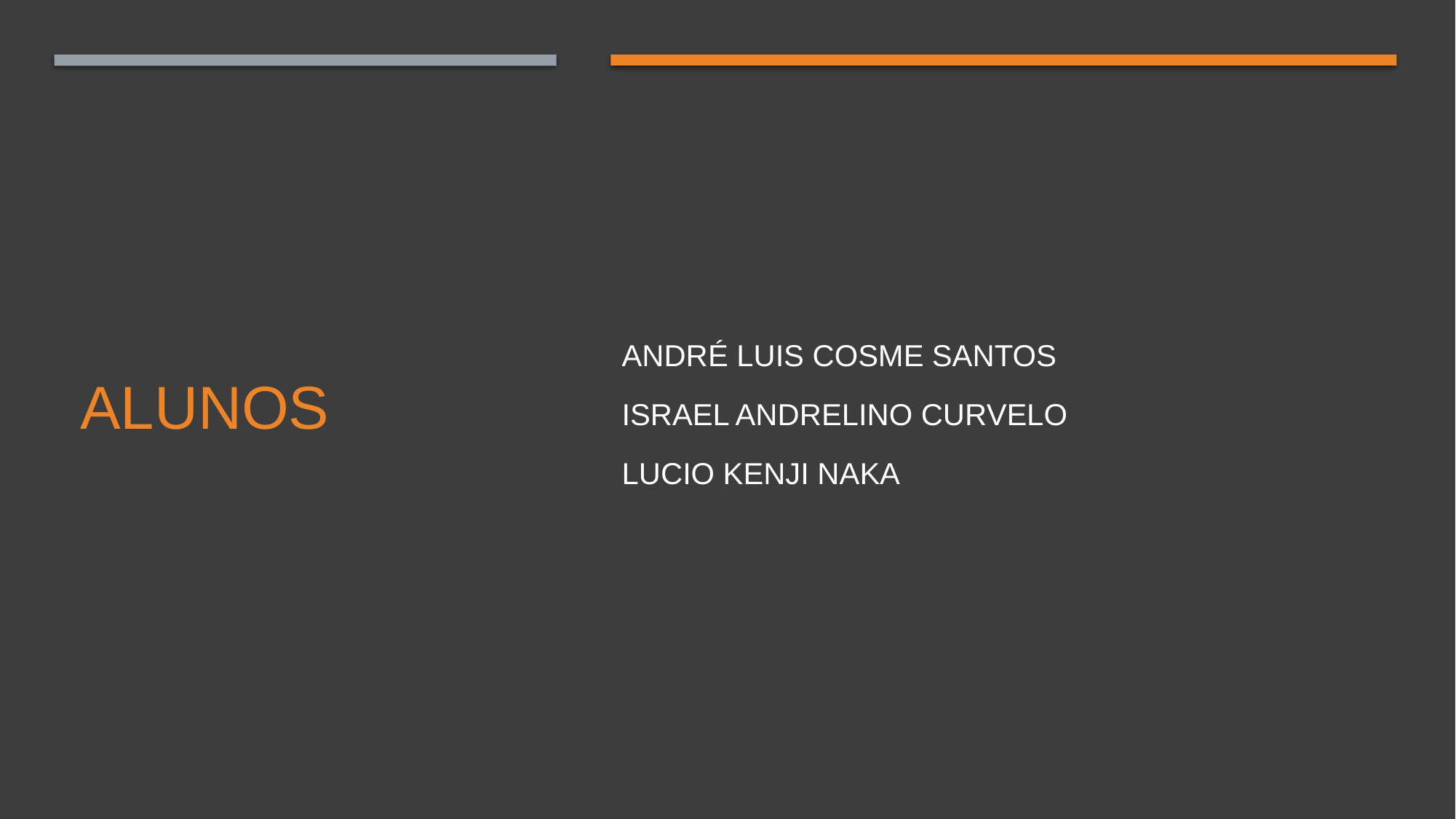

André luis cosme santos
Israel Andrelino Curvelo
Lucio kenji naka
# alunos